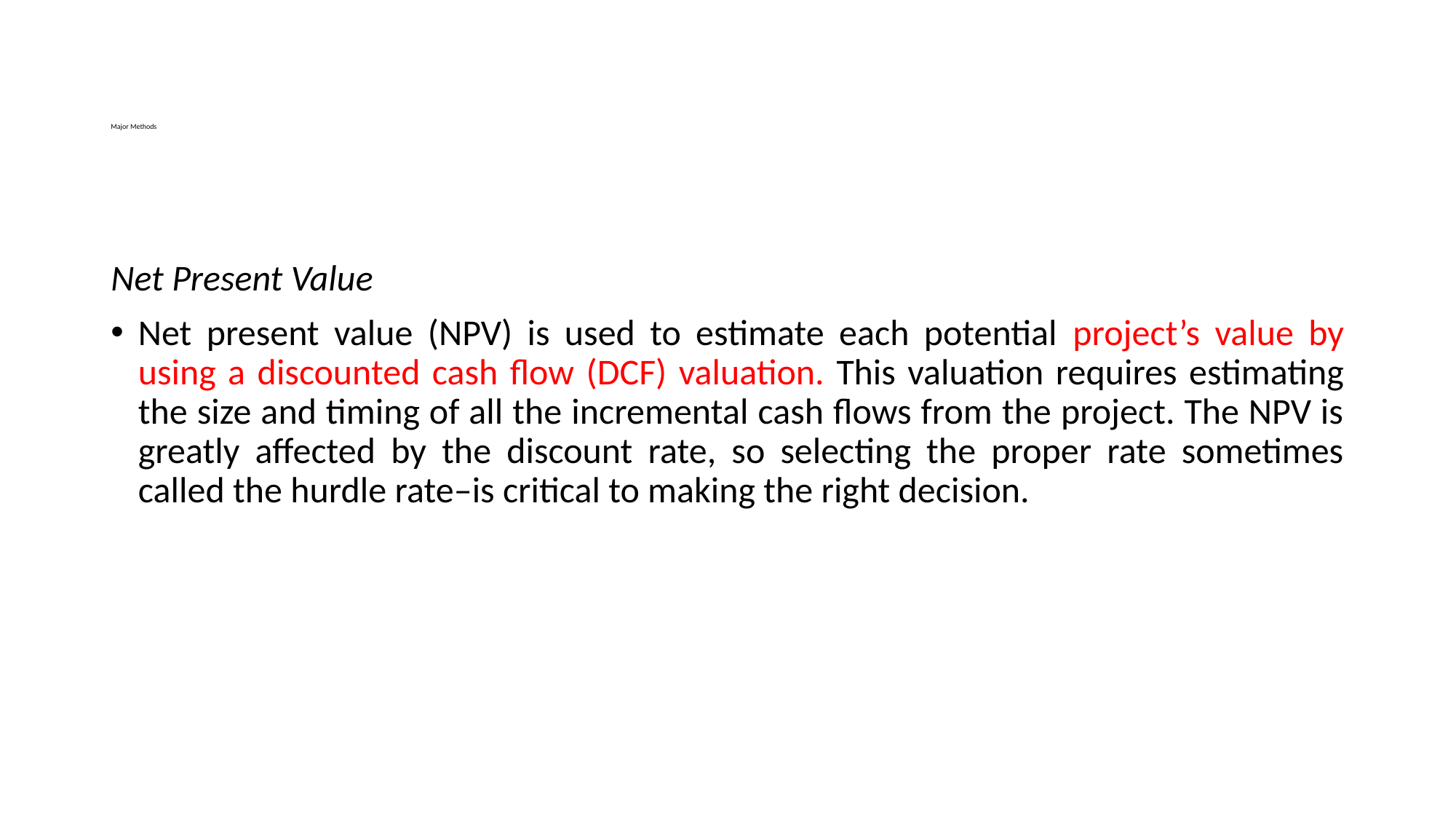

# Major Methods

Net Present Value
Net present value (NPV) is used to estimate each potential project’s value by using a discounted cash flow (DCF) valuation. This valuation requires estimating the size and timing of all the incremental cash flows from the project. The NPV is greatly affected by the discount rate, so selecting the proper rate sometimes called the hurdle rate–is critical to making the right decision.